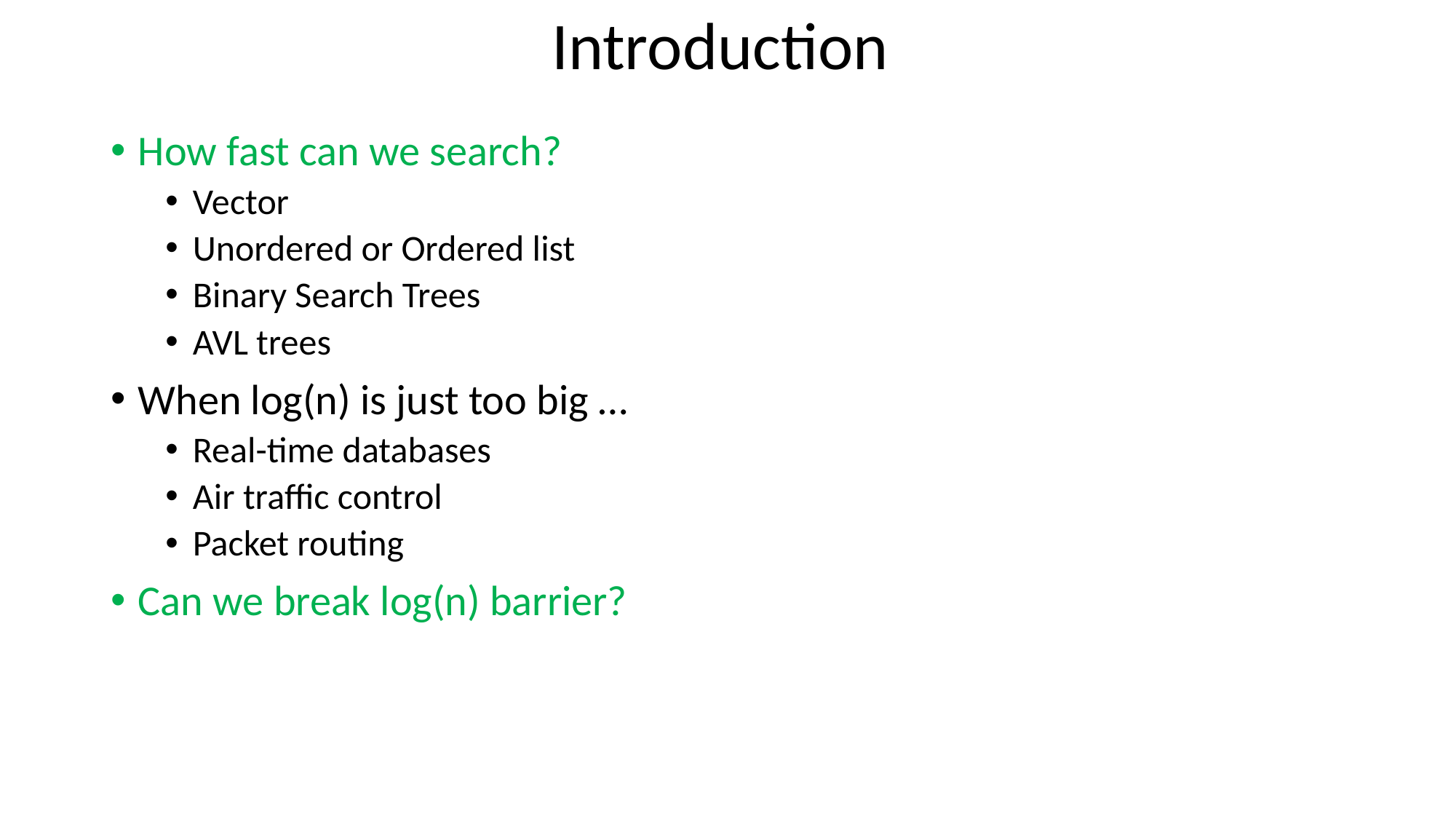

# Introduction
How fast can we search?
Vector
Unordered or Ordered list
Binary Search Trees
AVL trees
When log(n) is just too big …
Real-time databases
Air traffic control
Packet routing
Can we break log(n) barrier?